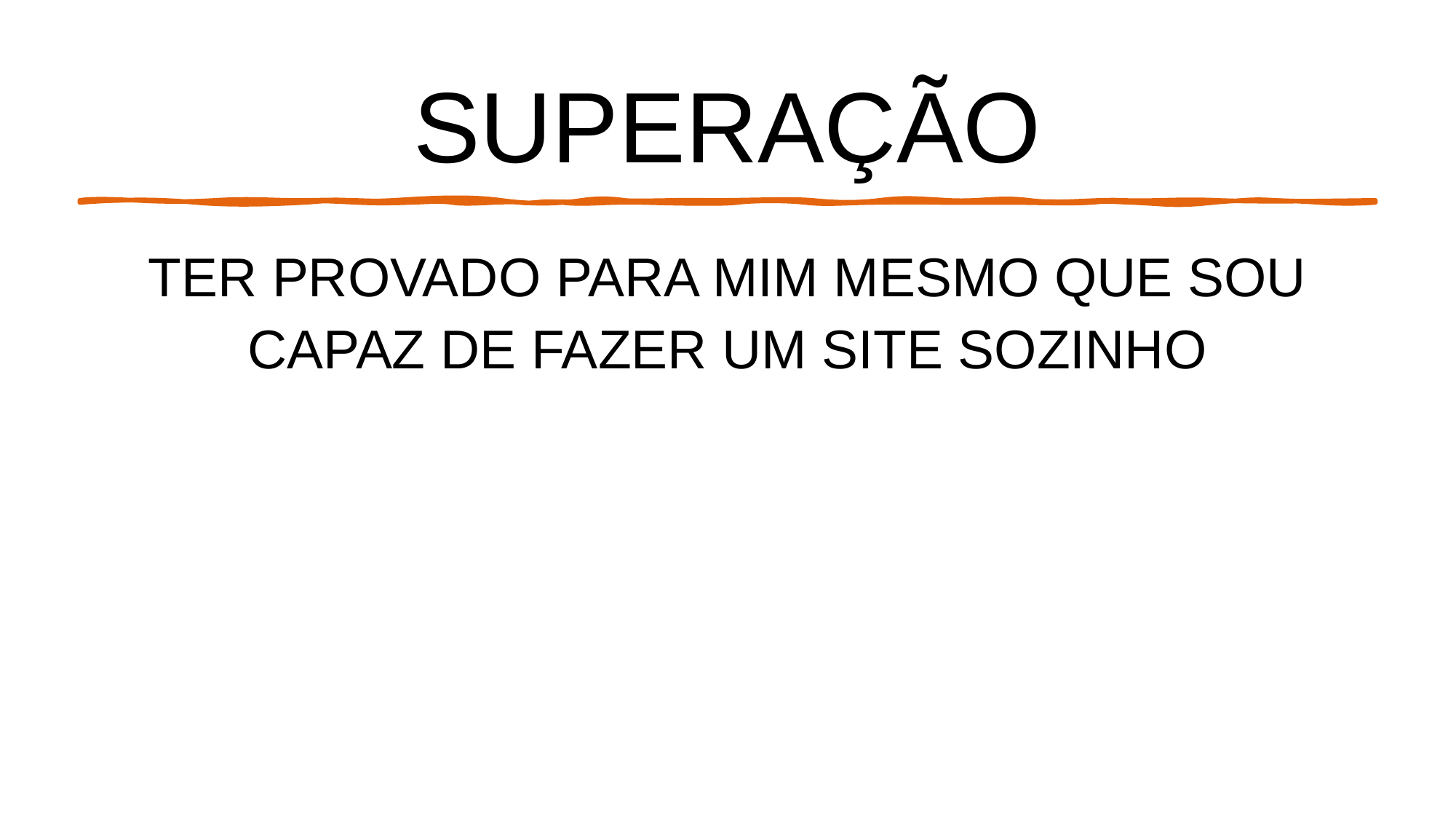

# SUPERAÇÃO

TER PROVADO PARA MIM MESMO QUE SOU CAPAZ DE FAZER UM SITE SOZINHO